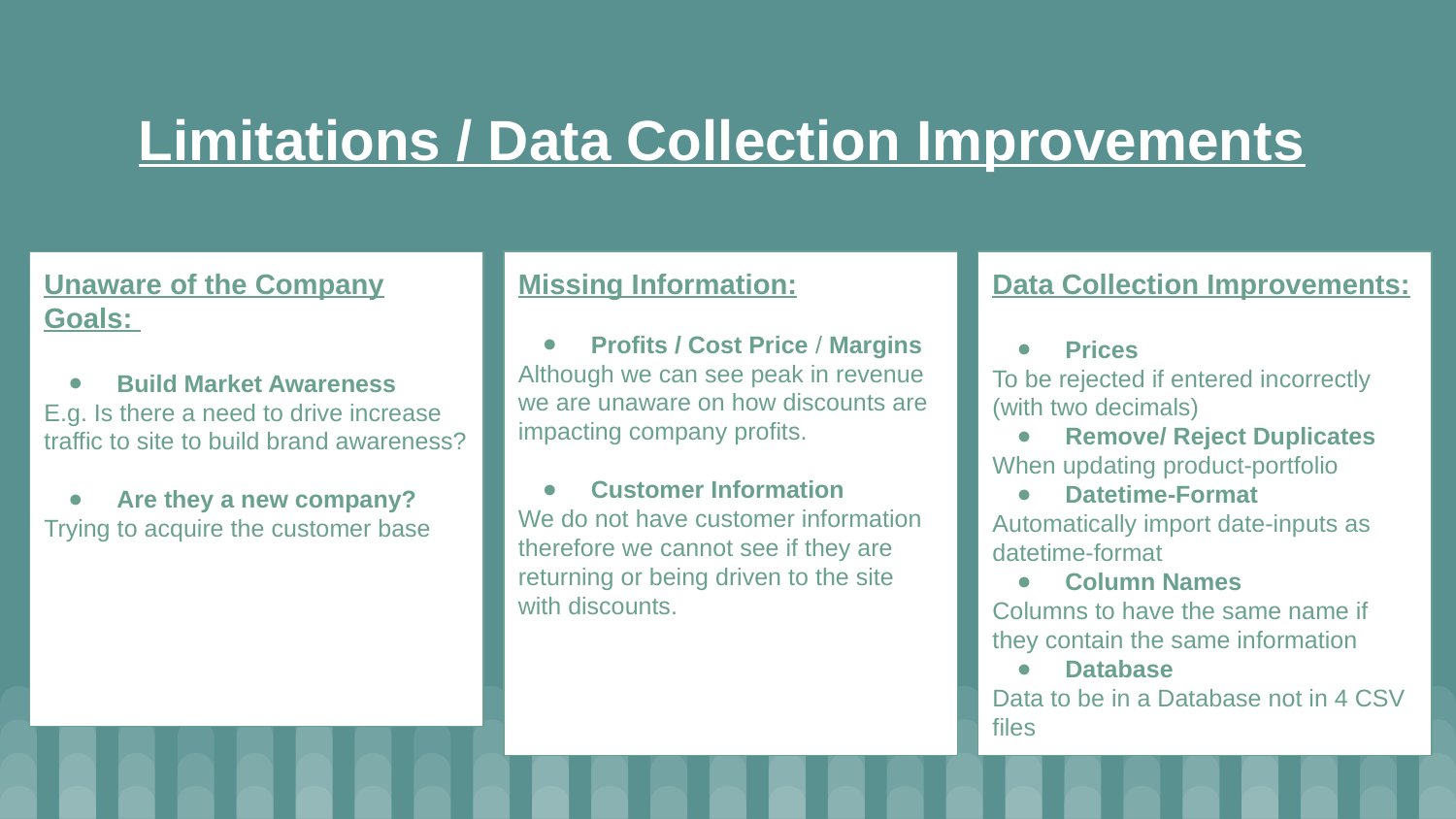

# Limitations / Data Collection Improvements
Unaware of the Company Goals:

Build Market Awareness
E.g. Is there a need to drive increase traffic to site to build brand awareness?

Are they a new company?
Trying to acquire the customer base

Missing Information:

Profits / Cost Price / Margins
Although we can see peak in revenue we are unaware on how discounts are impacting company profits.

Customer Information
We do not have customer information therefore we cannot see if they are returning or being driven to the site with discounts.

Data Collection Improvements:

Prices
To be rejected if entered incorrectly (with two decimals)
Remove/ Reject Duplicates
When updating product-portfolio
Datetime-Format
Automatically import date-inputs as datetime-format
Column Names
Columns to have the same name if they contain the same information
Database
Data to be in a Database not in 4 CSV files